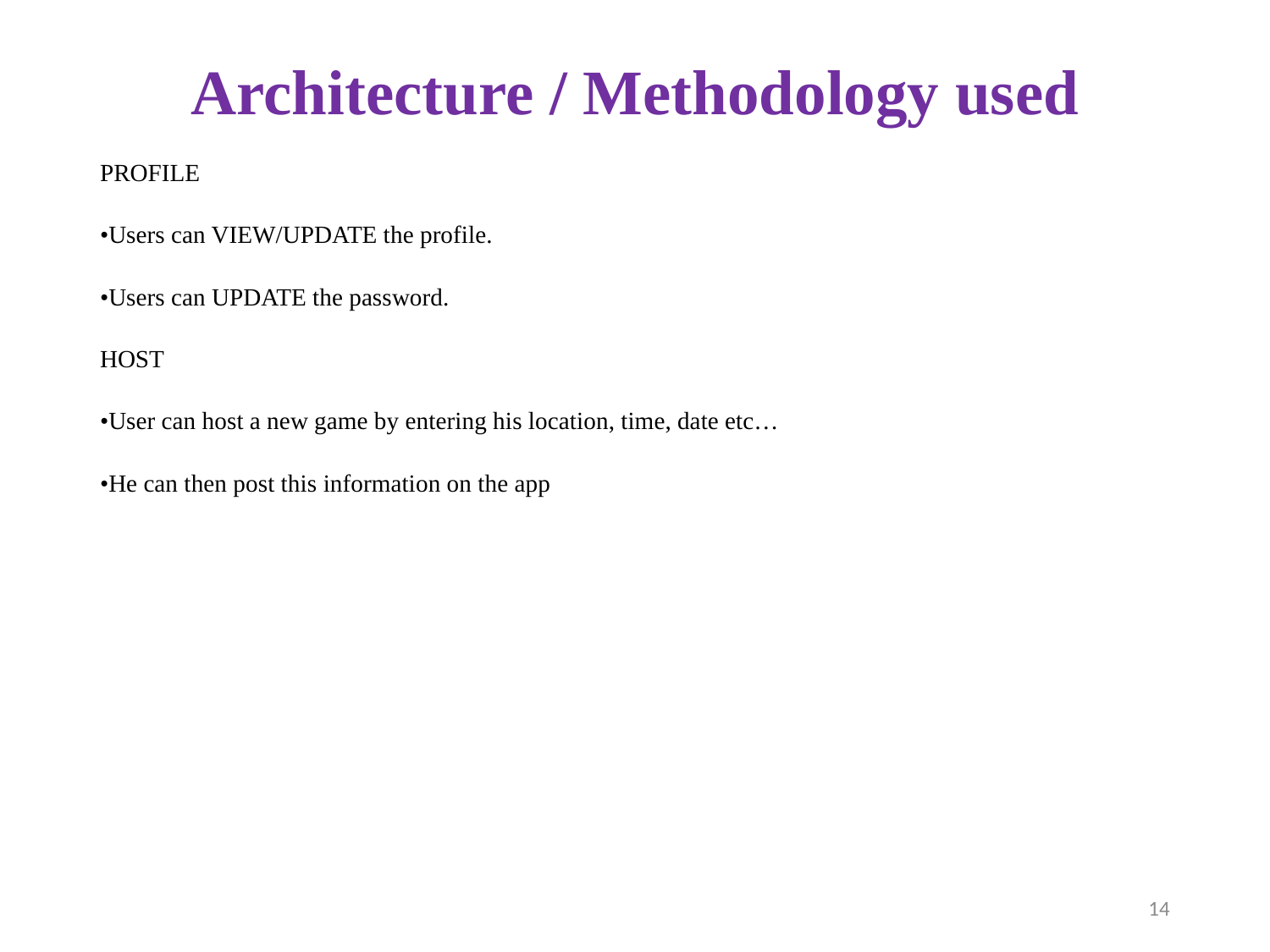

# Architecture / Methodology used
PROFILE
•Users can VIEW/UPDATE the profile.
•Users can UPDATE the password.
HOST
•User can host a new game by entering his location, time, date etc…
•He can then post this information on the app

14